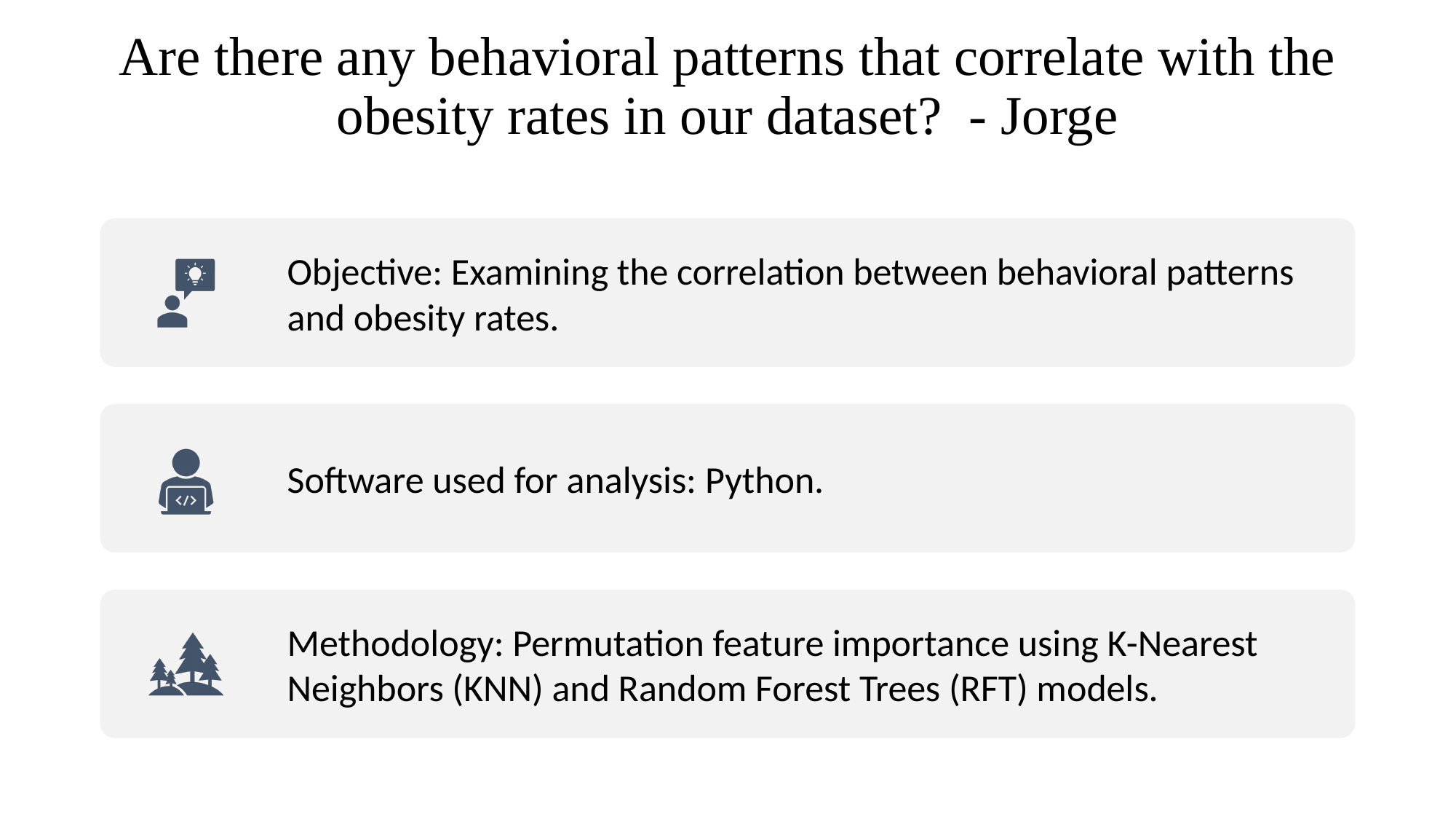

# Are there any behavioral patterns that correlate with the obesity rates in our dataset?  - Jorge

Objective: Examining the correlation between behavioral patterns and obesity rates.

Software used for analysis: Python.

Methodology: Permutation feature importance using K-Nearest Neighbors (KNN) and Random Forest Trees (RFT) models.